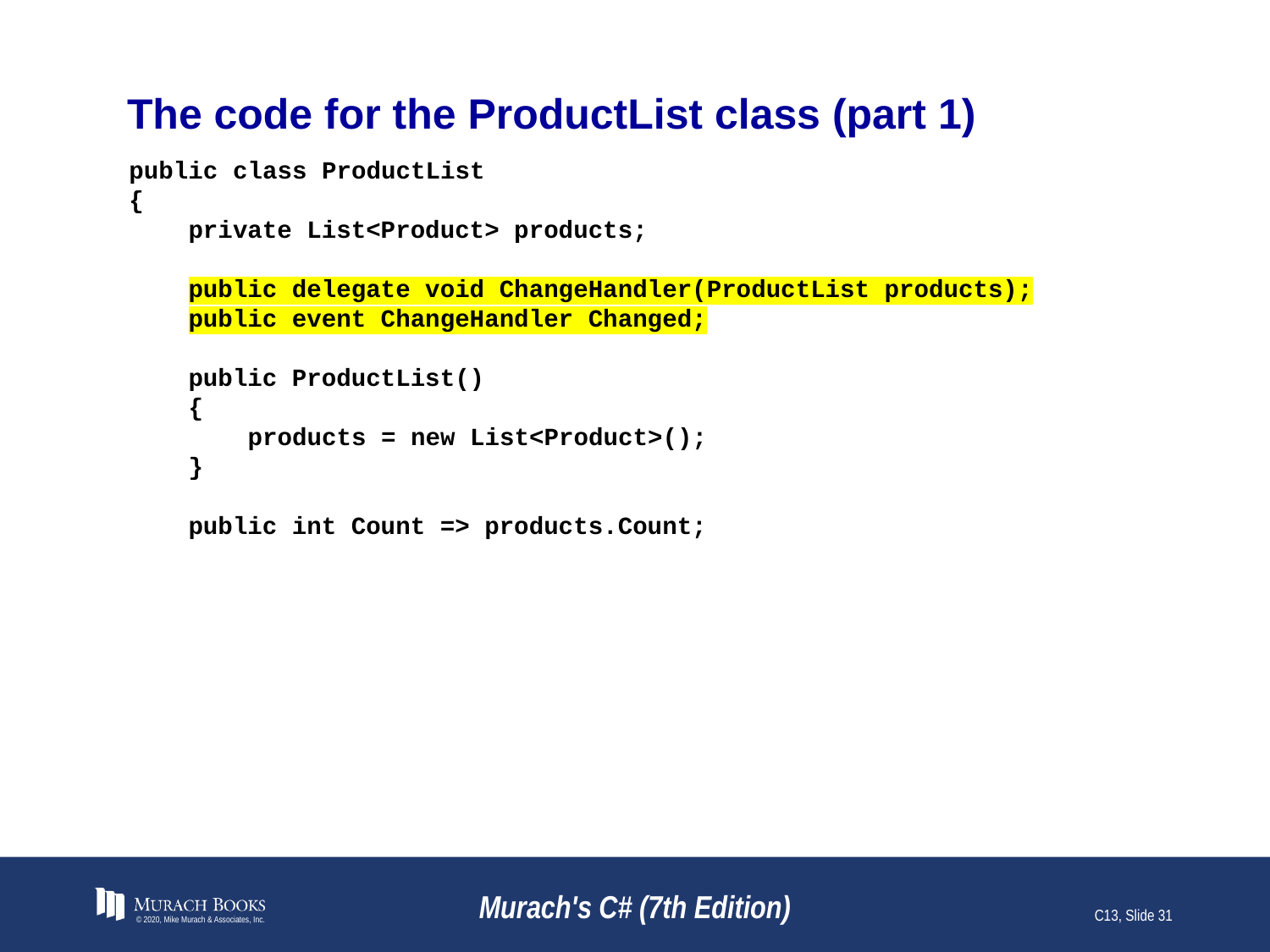

# The code for the ProductList class (part 1)
public class ProductList
{
    private List<Product> products;

    public delegate void ChangeHandler(ProductList products);
    public event ChangeHandler Changed;

    public ProductList()
    {
        products = new List<Product>();
    }

    public int Count => products.Count;

© 2020, Mike Murach & Associates, Inc.
Murach's C# (7th Edition)

C13, Slide 31